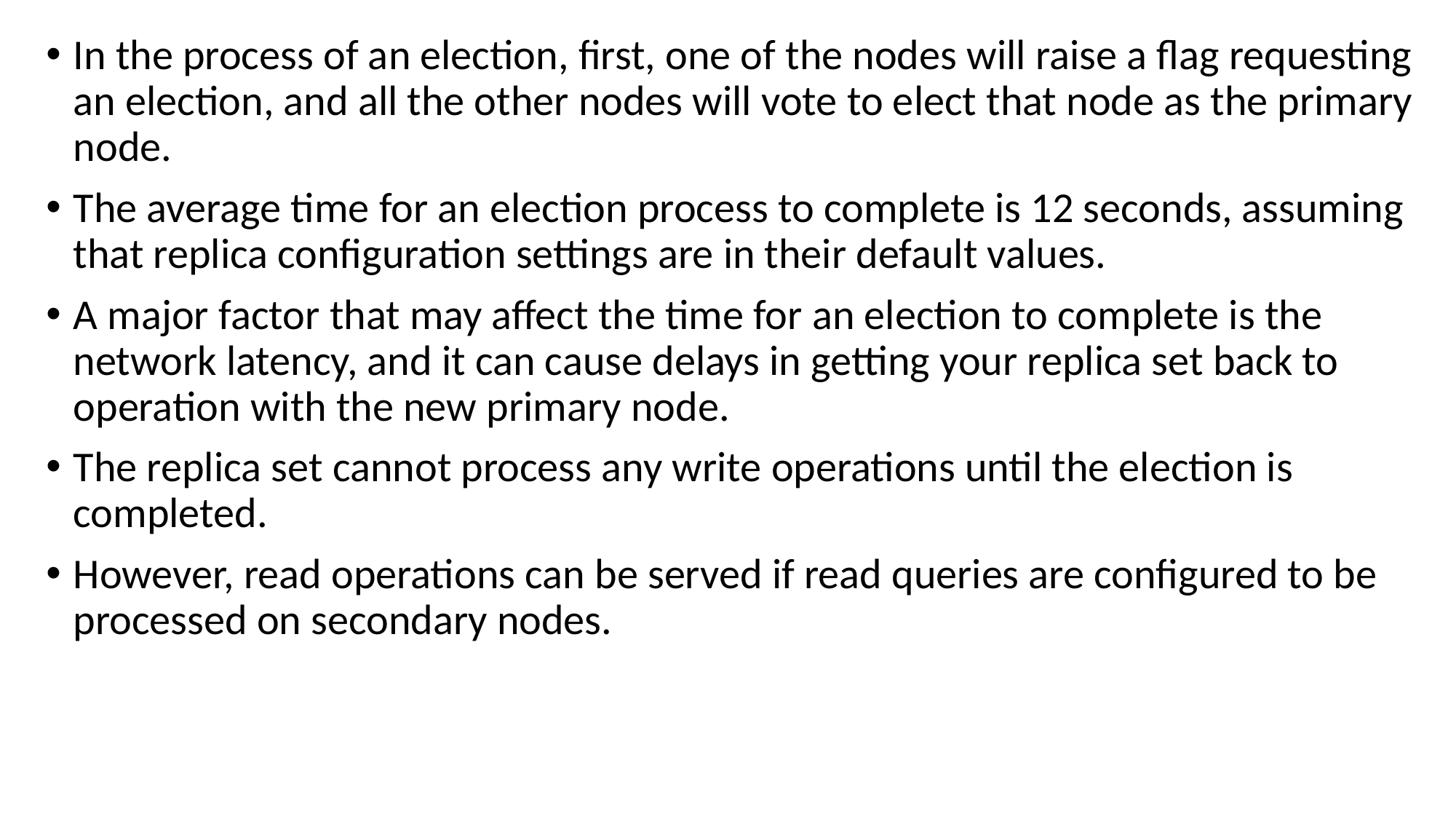

In the process of an election, first, one of the nodes will raise a flag requesting an election, and all the other nodes will vote to elect that node as the primary node.
The average time for an election process to complete is 12 seconds, assuming that replica configuration settings are in their default values.
A major factor that may affect the time for an election to complete is the network latency, and it can cause delays in getting your replica set back to operation with the new primary node.
The replica set cannot process any write operations until the election is completed.
However, read operations can be served if read queries are configured to be processed on secondary nodes.